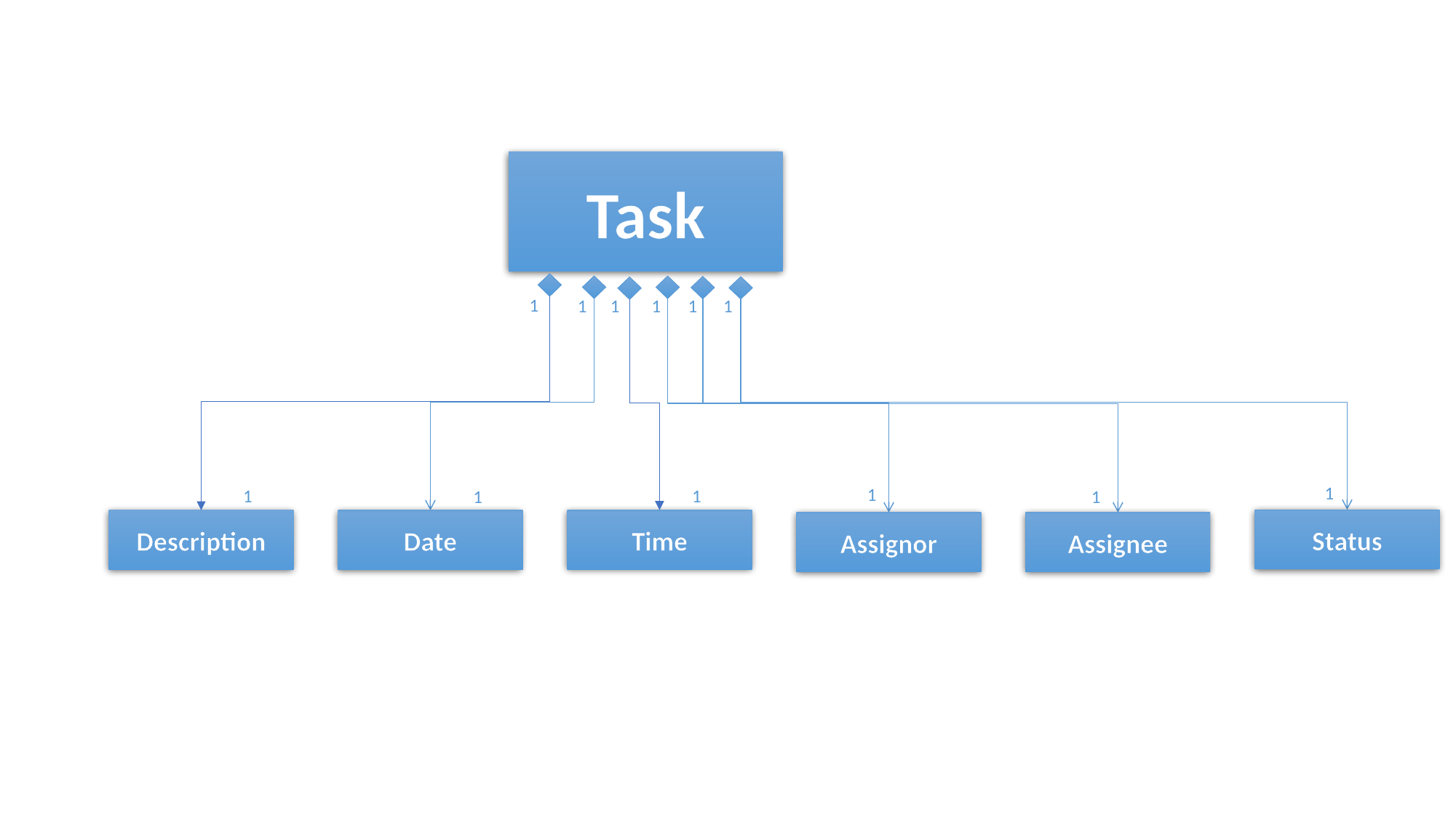

Task

1
1
1
1
1
1
1
1
1
1
1
1
Status
Time
Description
Date
Assignor
Assignee